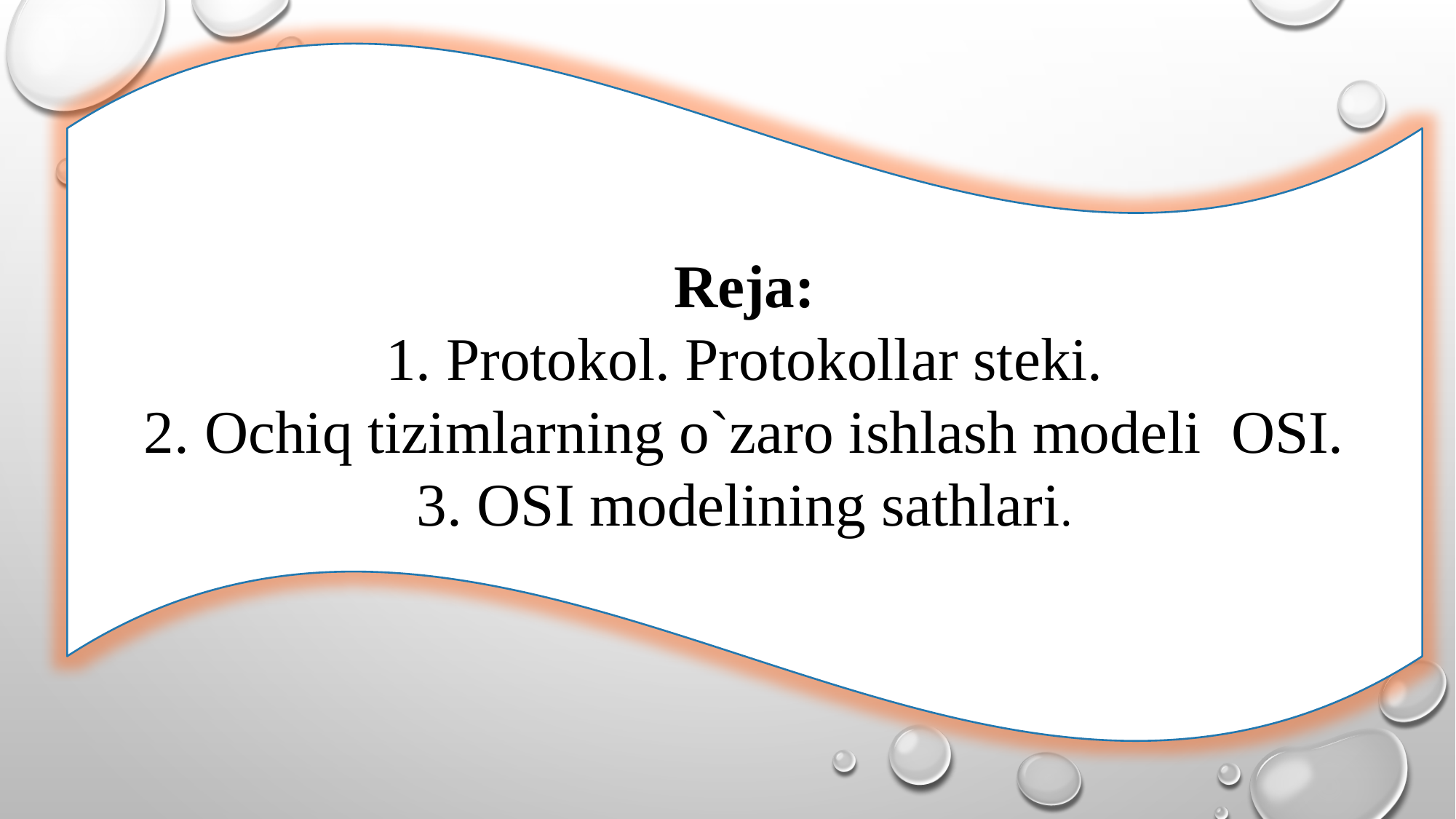

Reja:
1. Protokol. Protokollar steki.
2. Ochiq tizimlarning o`zaro ishlash modeli  OSI.
3. OSI modelining sathlari.